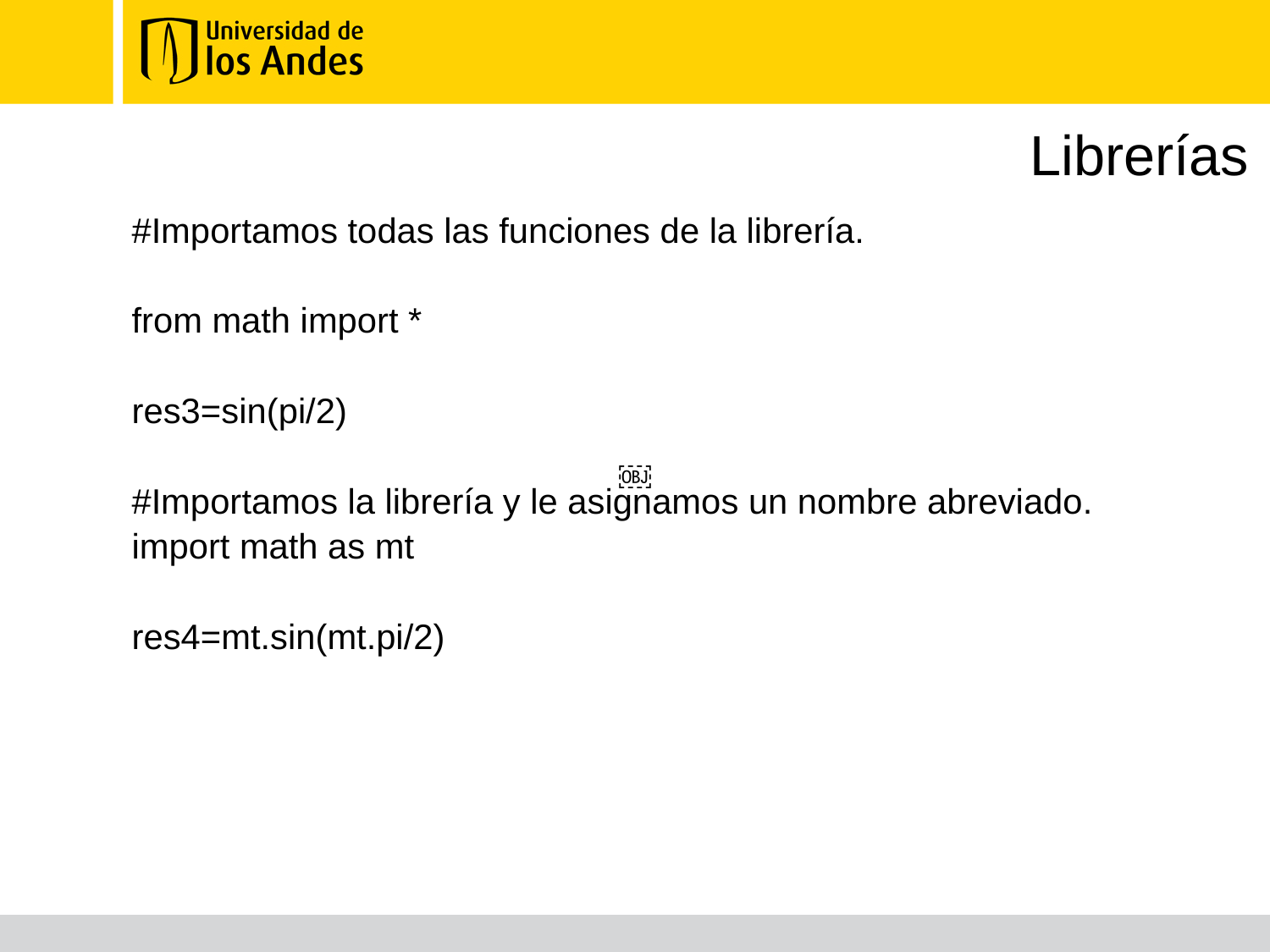

# Librerías
#Importamos todas las funciones de la librería.

from math import *

res3=sin(pi/2)

#Importamos la librería y le asignamos un nombre abreviado.
import math as mt

res4=mt.sin(mt.pi/2)
￼